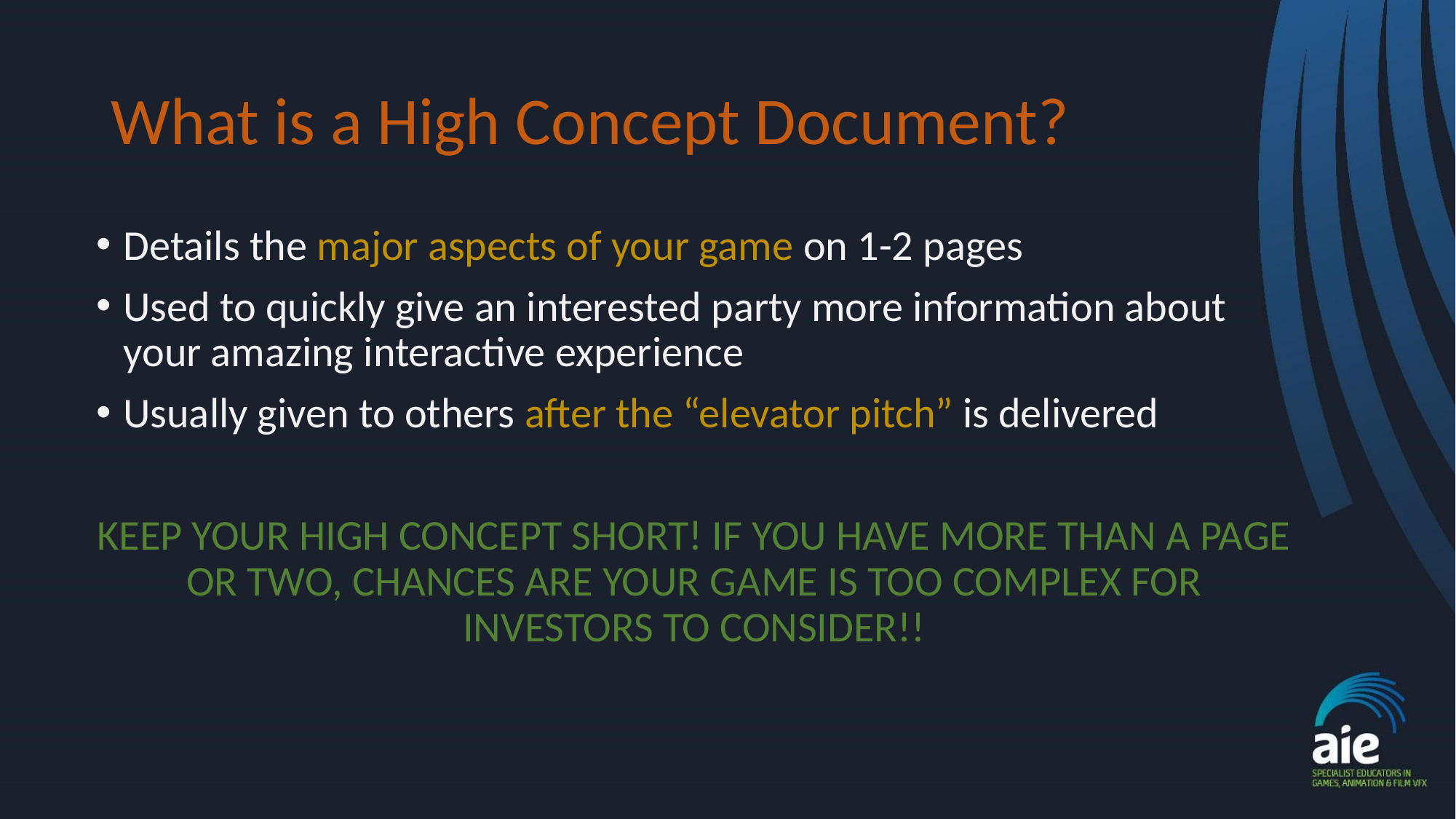

# What is a High Concept Document?
Details the major aspects of your game on 1-2 pages
Used to quickly give an interested party more information about your amazing interactive experience
Usually given to others after the “elevator pitch” is delivered

KEEP YOUR HIGH CONCEPT SHORT! IF YOU HAVE MORE THAN A PAGE OR TWO, CHANCES ARE YOUR GAME IS TOO COMPLEX FOR INVESTORS TO CONSIDER!!